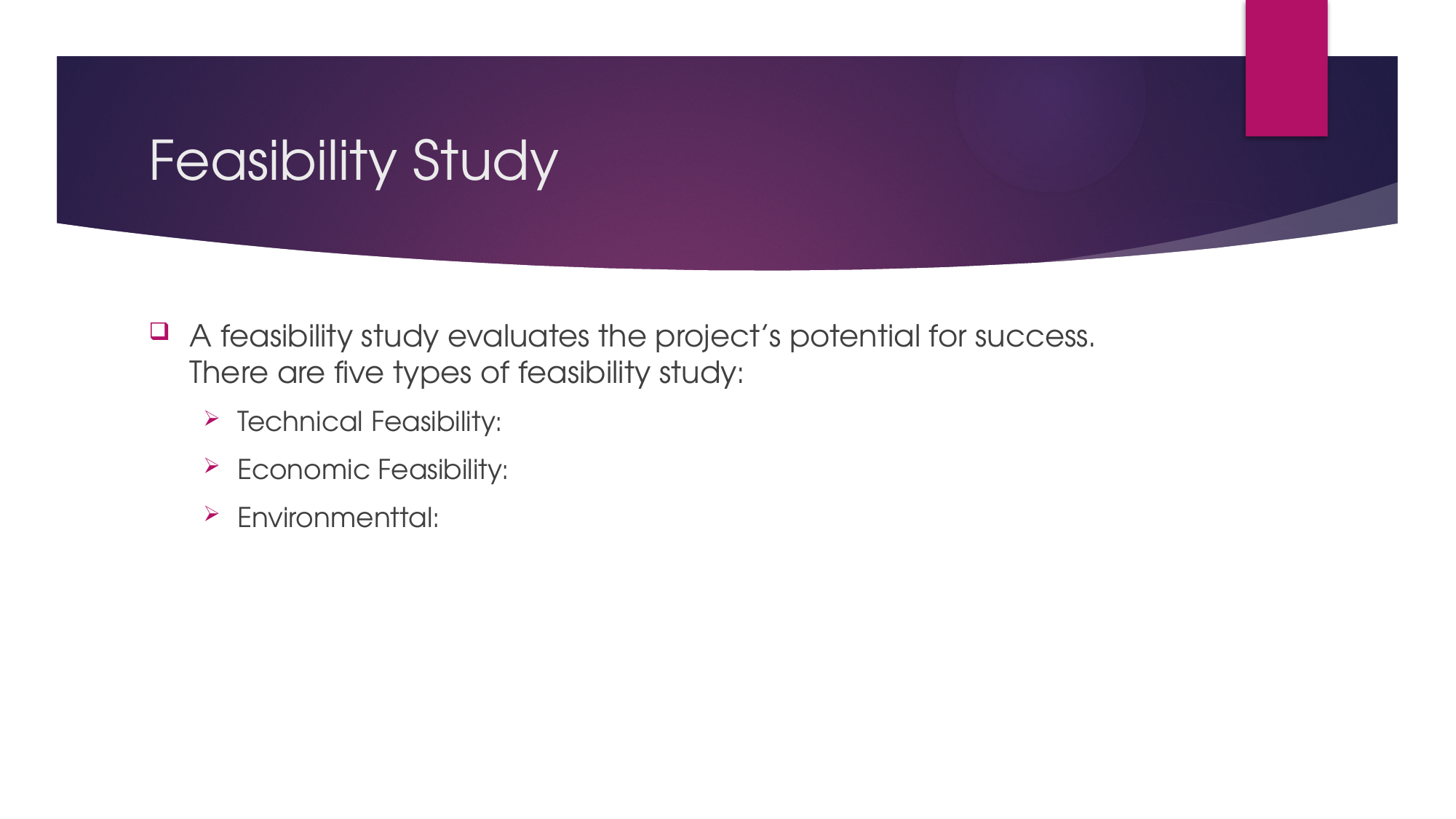

# Feasibility Study
A feasibility study evaluates the project’s potential for success. There are five types of feasibility study:
Technical Feasibility:
Economic Feasibility:
Environmenttal: